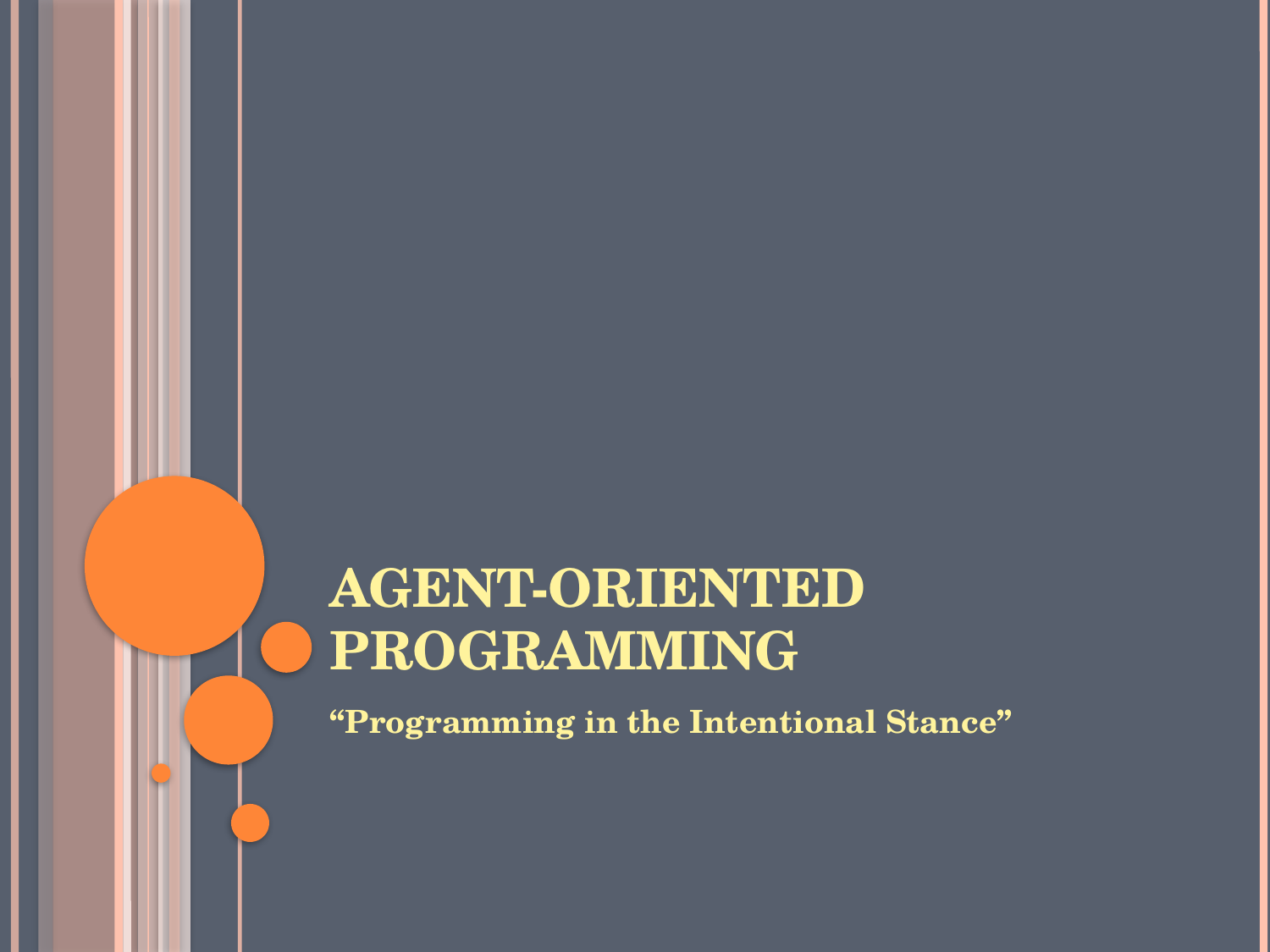

# Agent-Oriented programming
“Programming in the Intentional Stance”